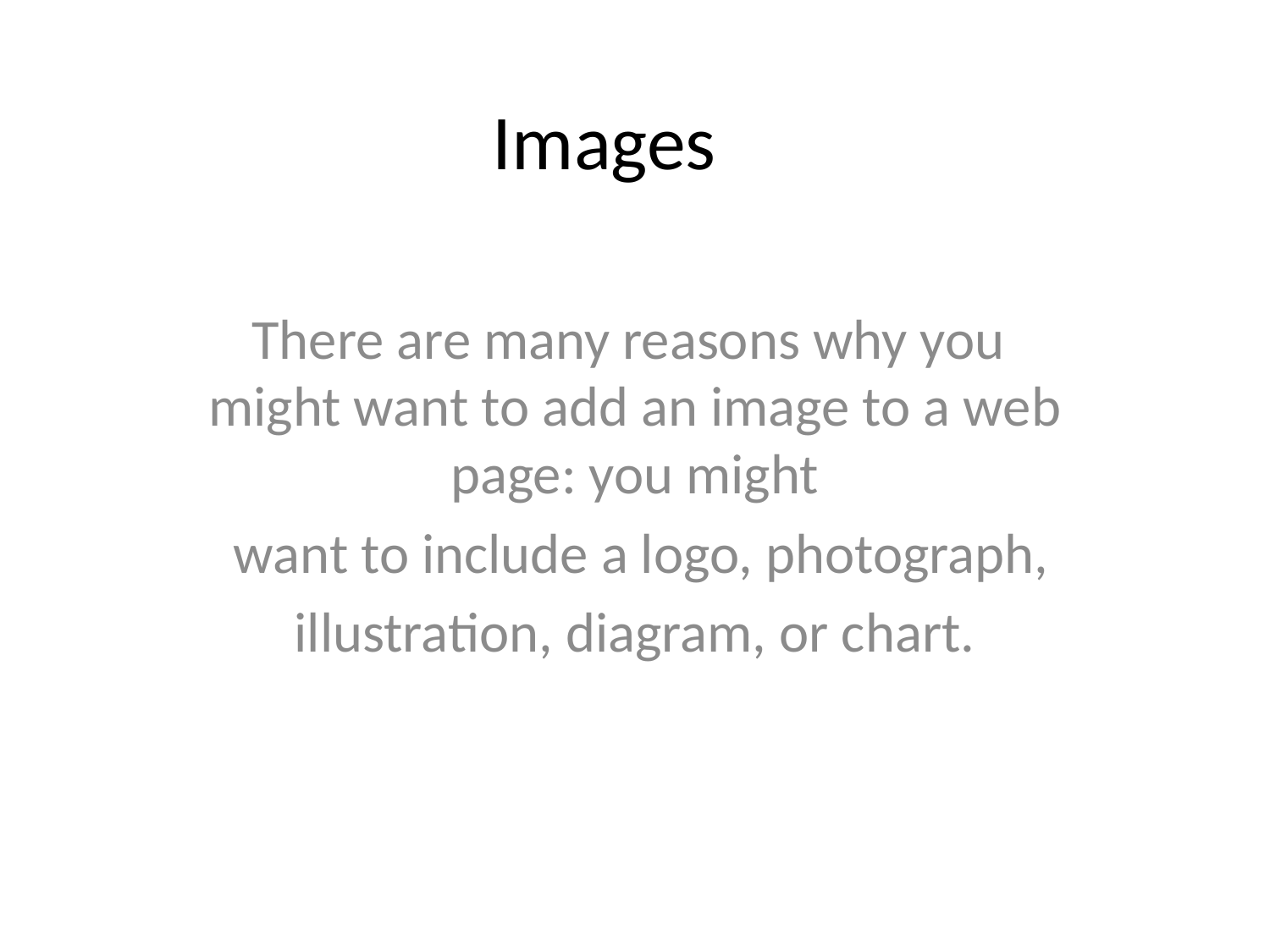

# Images
There are many reasons why you  might want to add an image to a web page: you might
 want to include a logo, photograph,
illustration, diagram, or chart.